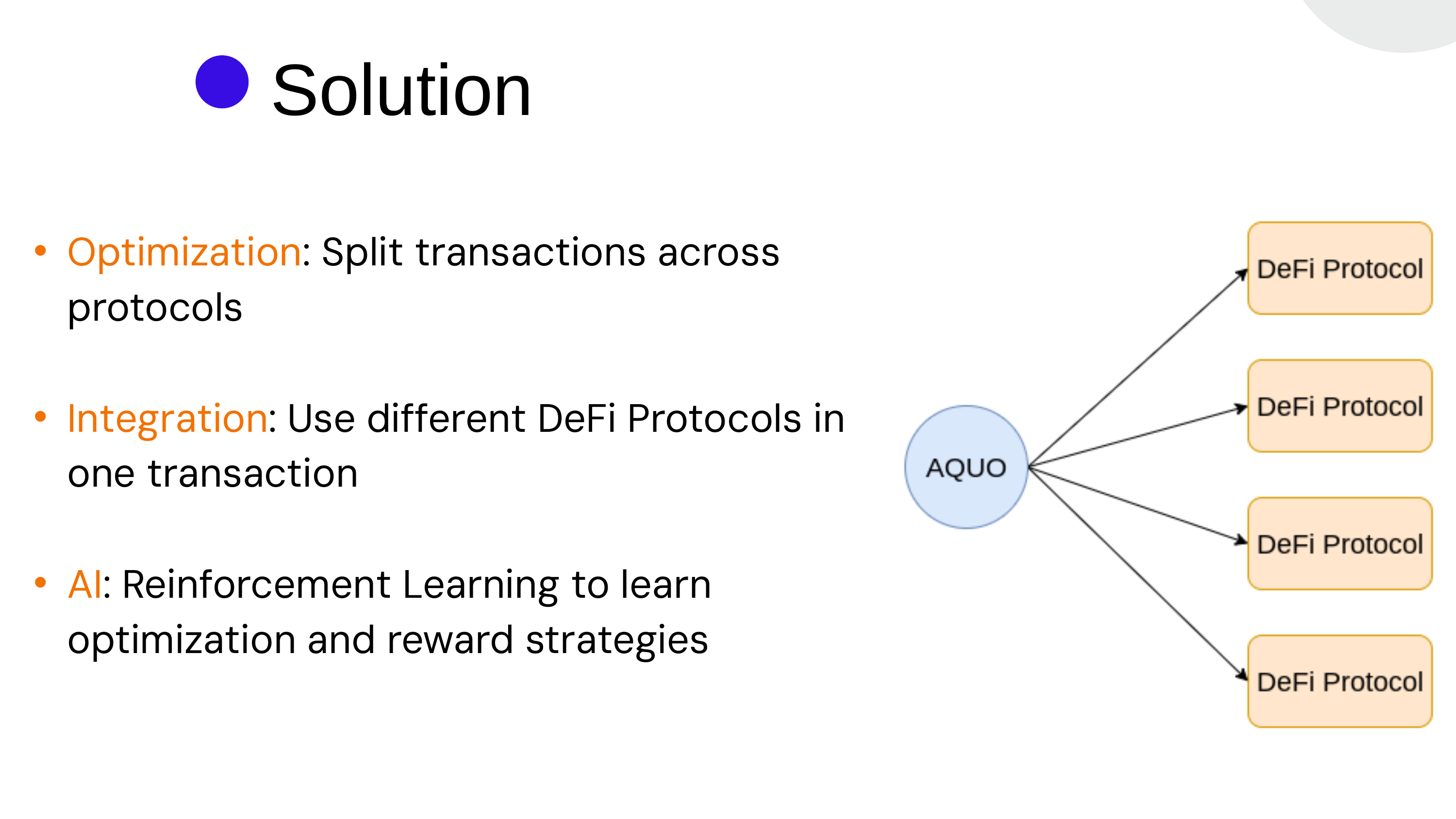

Solution

Optimization: Split transactions across protocols

Integration: Use different DeFi Protocols in one transaction

AI: Reinforcement Learning to learn optimization and reward strategies